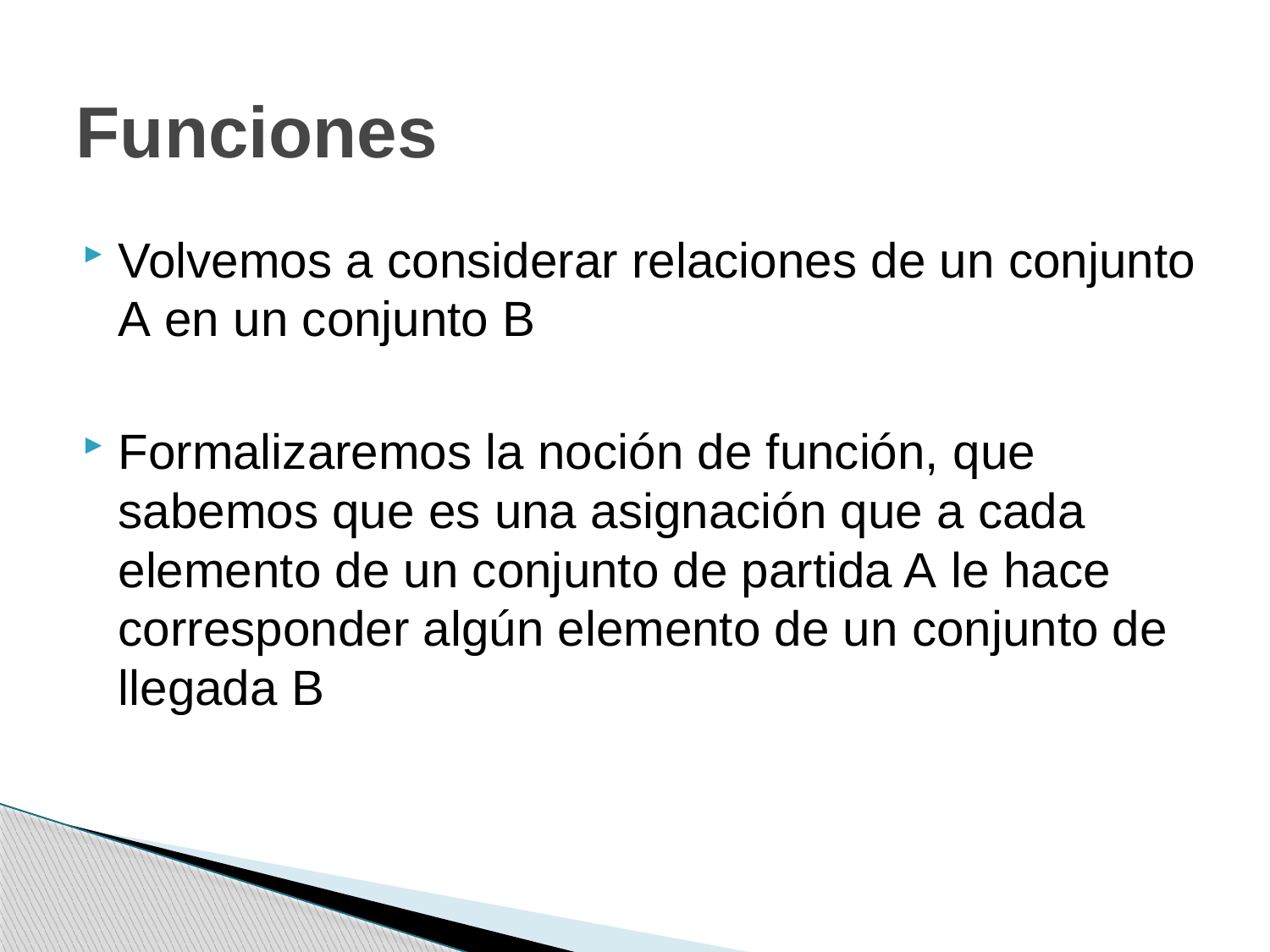

# Funciones
Volvemos a considerar relaciones de un conjunto A en un conjunto B

Formalizaremos la noción de función, que sabemos que es una asignación que a cada elemento de un conjunto de partida A le hace corresponder algún elemento de un conjunto de llegada B